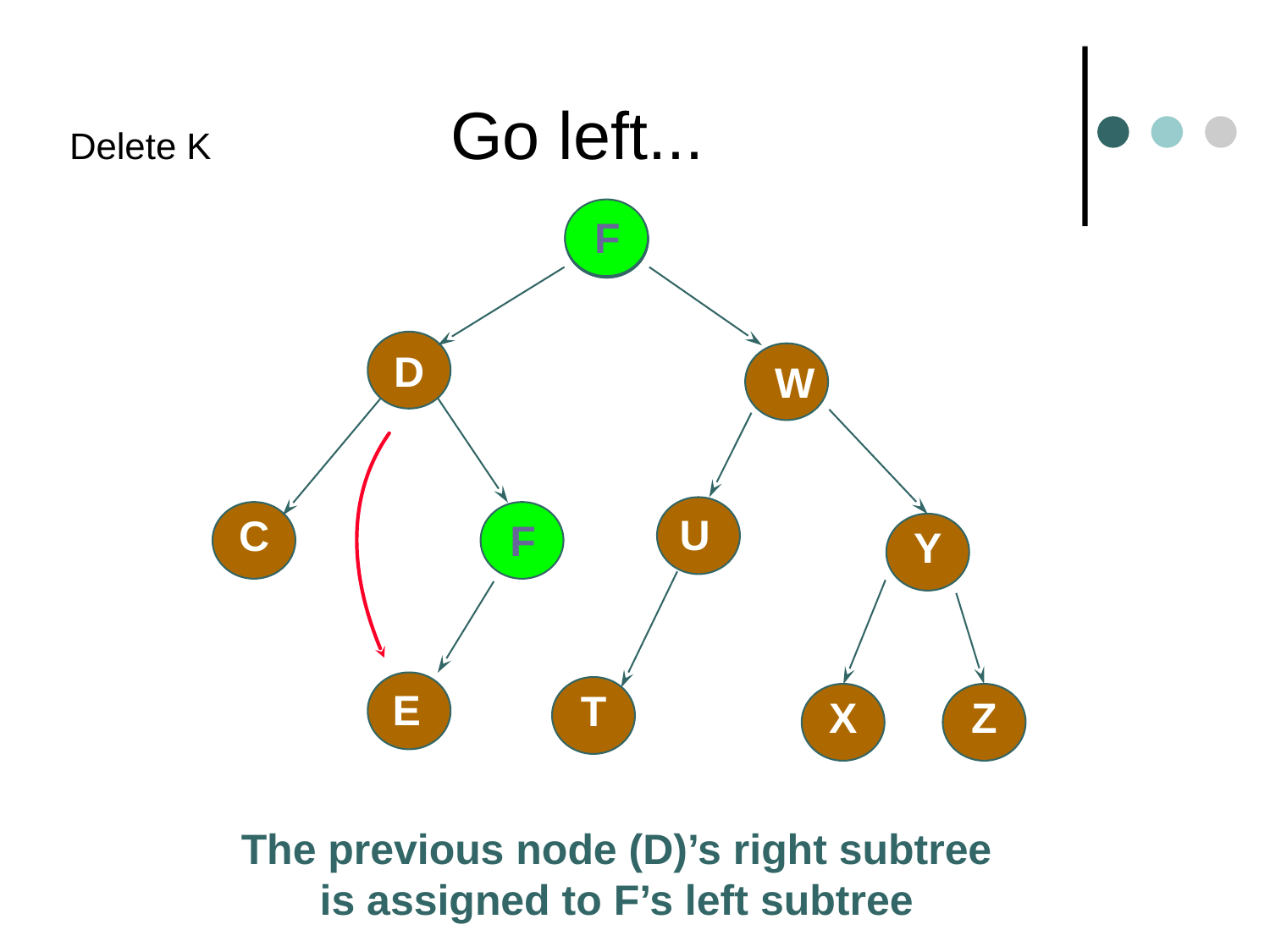

# Delete K 		Go left...

K
K
F

D

W

U

C

F

Y

E

T

X
Z
The previous node (D)’s right subtree
is assigned to F’s left subtree